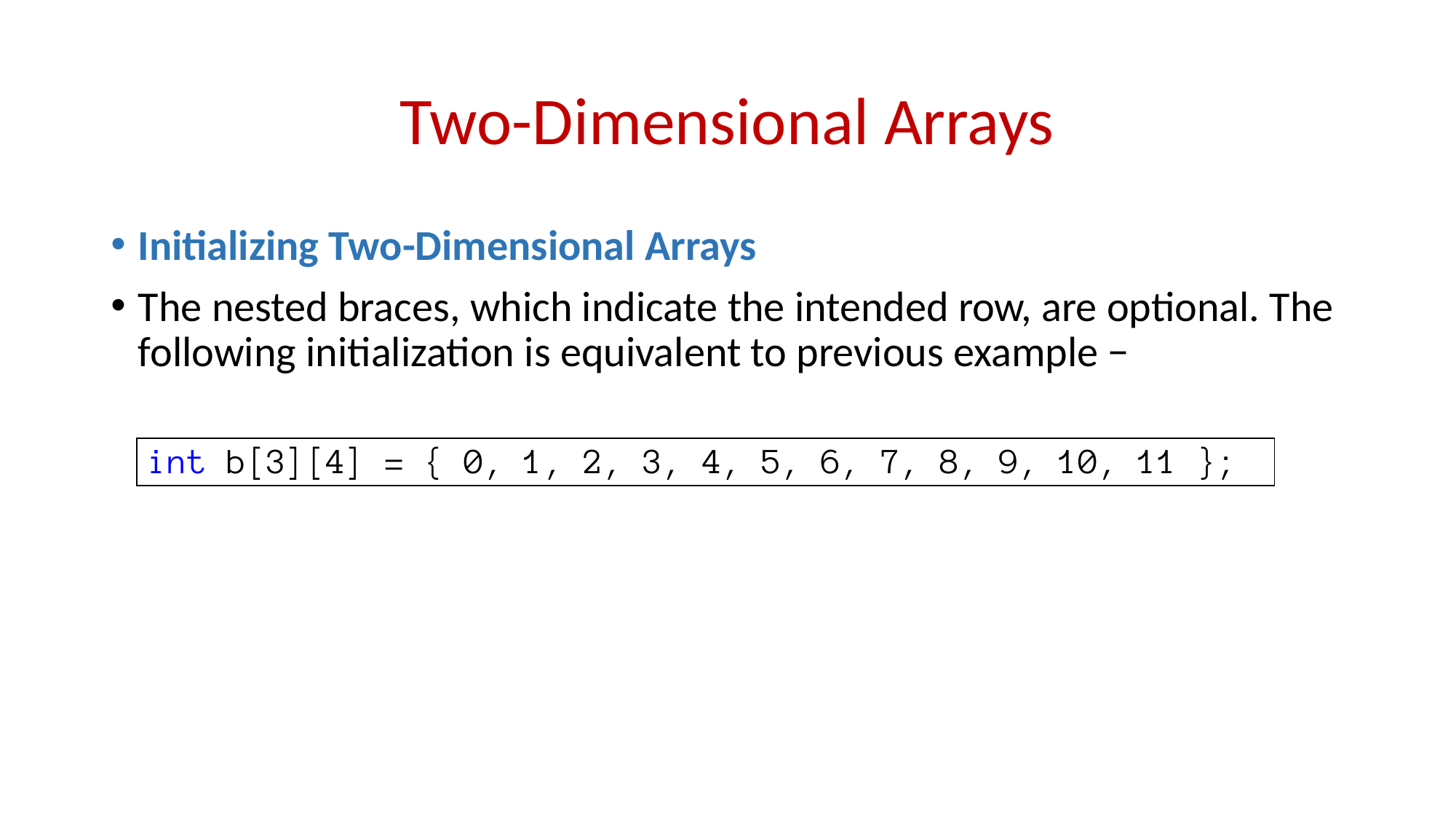

# Two-Dimensional Arrays
Initializing Two-Dimensional Arrays
The nested braces, which indicate the intended row, are optional. The following initialization is equivalent to previous example −
| int b[3][4] = { 0, 1, 2, 3, 4, 5, 6, 7, 8, 9, 10, 11 }; |
| --- |